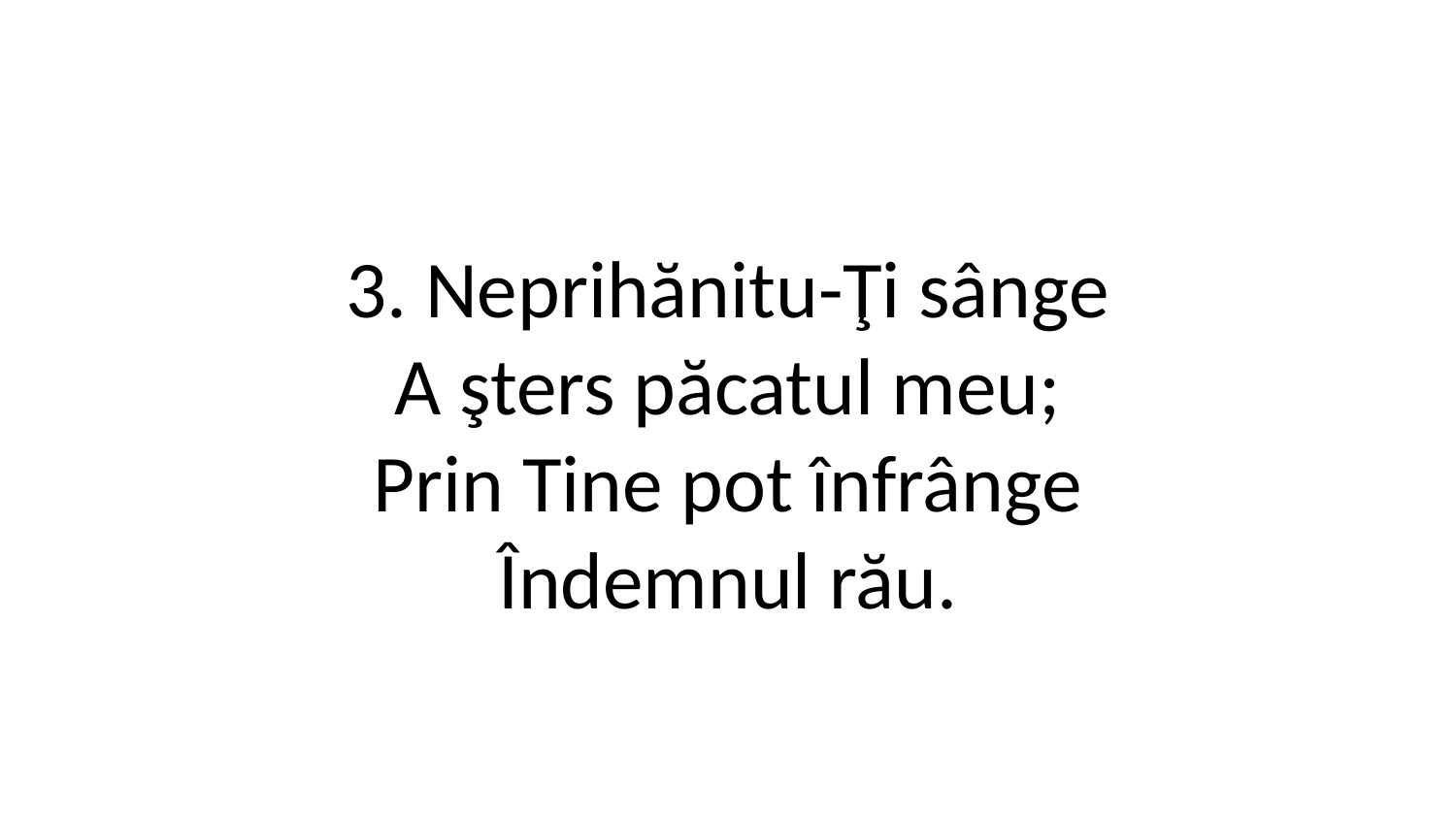

3. Neprihănitu-Ţi sânge
A şters păcatul meu;
Prin Tine pot înfrânge
Îndemnul rău.